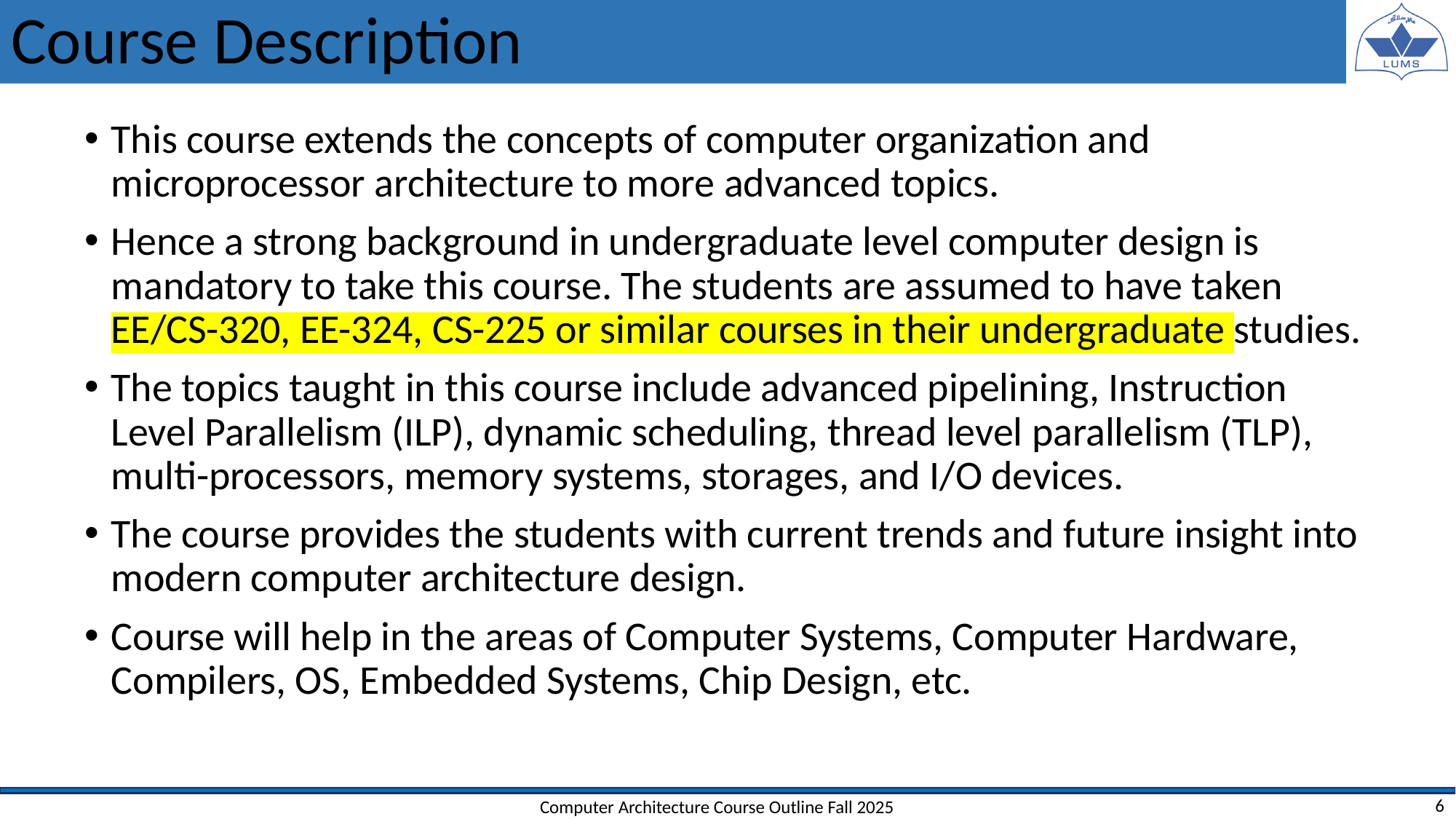

# Course Description
This course extends the concepts of computer organization and microprocessor architecture to more advanced topics.
Hence a strong background in undergraduate level computer design is mandatory to take this course. The students are assumed to have taken EE/CS-320, EE-324, CS-225 or similar courses in their undergraduate studies.
The topics taught in this course include advanced pipelining, Instruction Level Parallelism (ILP), dynamic scheduling, thread level parallelism (TLP), multi-processors, memory systems, storages, and I/O devices.
The course provides the students with current trends and future insight into modern computer architecture design.
Course will help in the areas of Computer Systems, Computer Hardware, Compilers, OS, Embedded Systems, Chip Design, etc.
Computer Architecture Course Outline Fall 2025
6